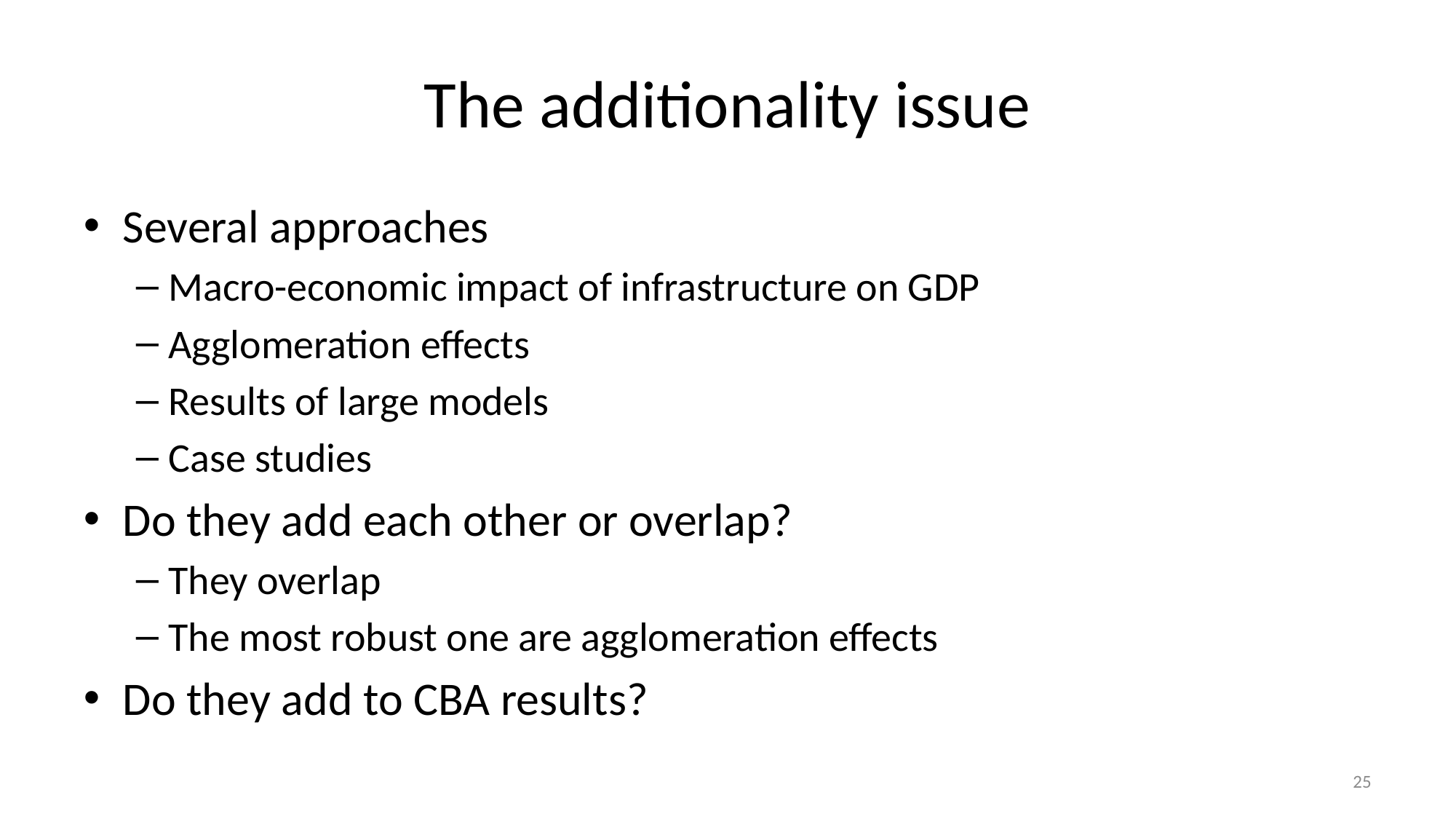

# The additionality issue
Several approaches
Macro-economic impact of infrastructure on GDP
Agglomeration effects
Results of large models
Case studies
Do they add each other or overlap?
They overlap
The most robust one are agglomeration effects
Do they add to CBA results?
25